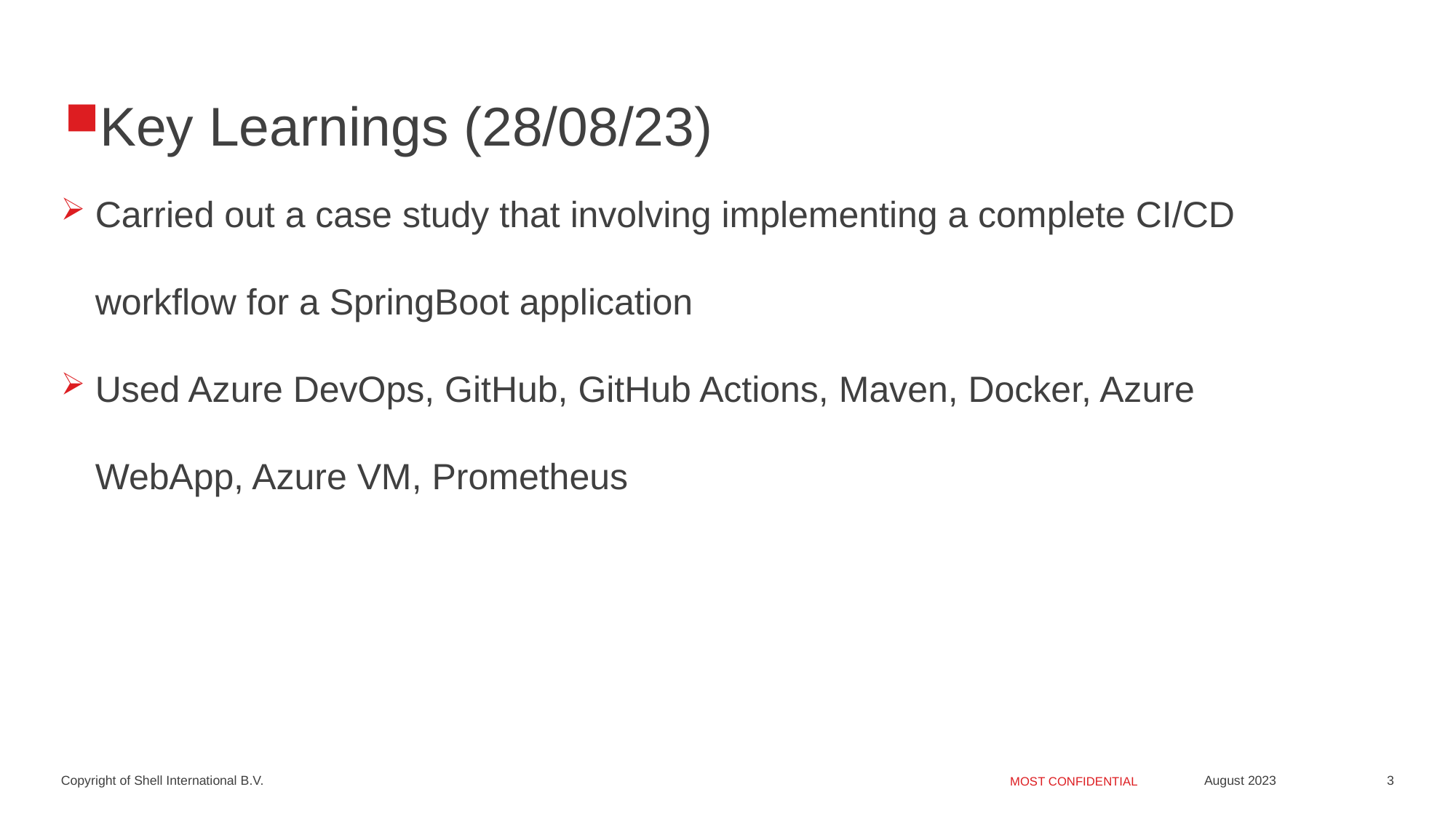

Key Learnings (28/08/23)
Carried out a case study that involving implementing a complete CI/CD workflow for a SpringBoot application
Used Azure DevOps, GitHub, GitHub Actions, Maven, Docker, Azure WebApp, Azure VM, Prometheus

3
August 2023